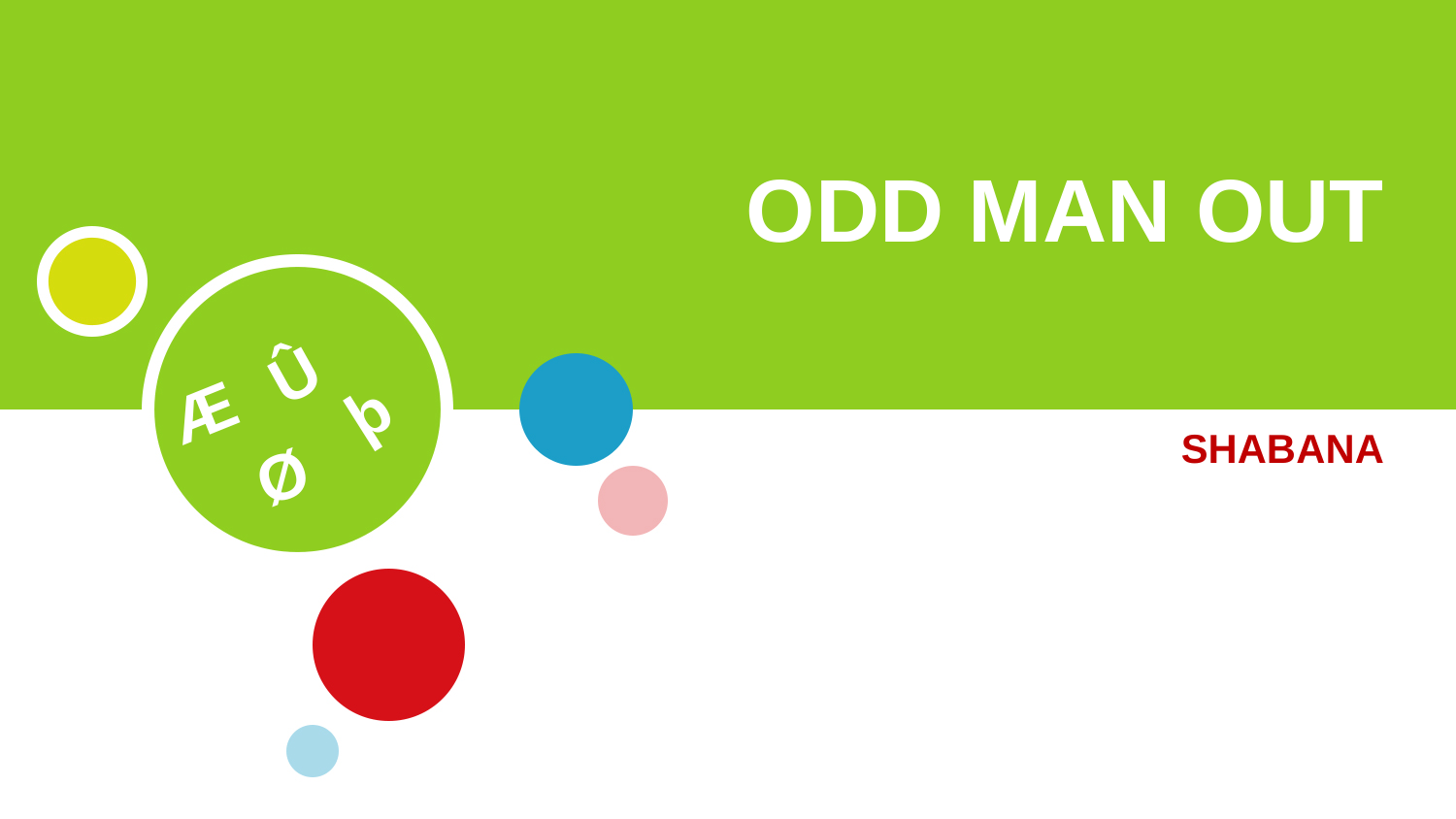

ODD MAN OUT
Û
Æ
þ
SHABANA
Ø